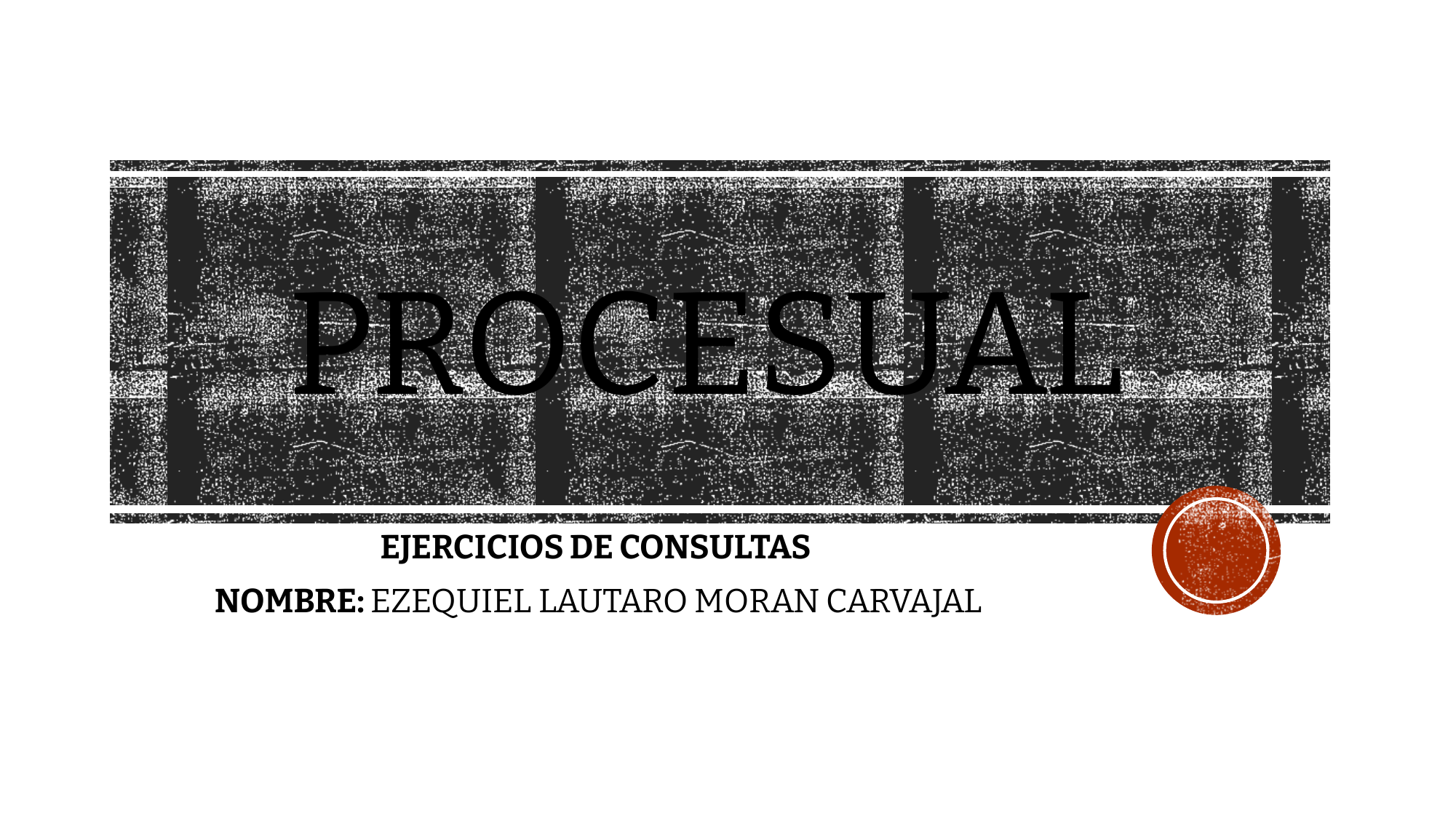

# Procesual
EJERCICIOS DE CONSULTAS
NOMBRE: EZEQUIEL LAUTARO MORAN CARVAJAL